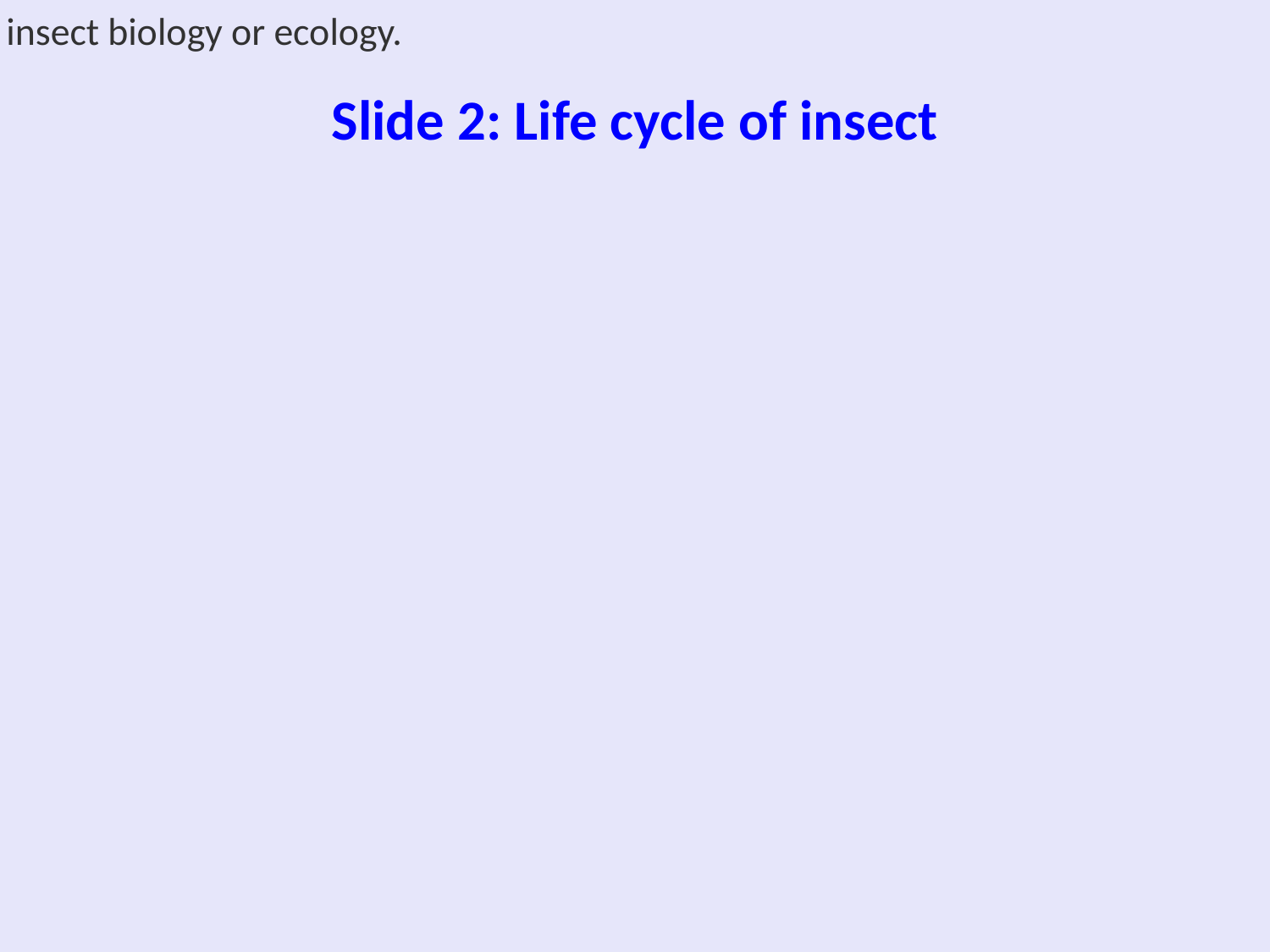

Sure! Below is a suggested layout and content for slide 2 on the life cycle of an insect. This slide can be part of a presentation covering insect biology or ecology.

---

**Slide 2: Stages of Insect Life Cycle**

**Title:** Understanding Insect Metamorphosis

**Content:**

1. **Introduction to Insect Metamorphosis**
   - Metamorphosis: A biological process by which insects develop, grow, and change form.
   - Not all insects undergo full metamorphosis; variations include complete and incomplete metamorphosis.

2. **Types of Metamorphosis**
   - **Complete Metamorphosis (Holometabolous)**
     - Life stages include Egg, Larva, Pupa, and Adult.
     - Examples: Butterflies, Bees, Beetles.
   - **Incomplete Metamorphosis (Hemimetabolous)**
     - Life stages include Egg, Nymph, and Adult.
     - Examples: Grasshoppers, Cockroaches, Dragonflies.

3. **Exploring the Stages**

   - **Egg Stage**
     - Description: The initial stage of life where development begins.
     - Duration varies greatly among species.

   - **Larva/Nymph Stage**
     - Description (Larva): Often worm-like with a focus on feeding and growth.
     - Description (Nymph): Miniature version of adult, molts multiple times.
     - Role: Critical growth phase, often undergoing several molts.

   - **Pupa Stage (Only in Complete Metamorphosis)**
     - Description: Transformation stage enclosed within a protective casing.
     - Significant reorganization to form adult structures.

   - **Adult Stage**
     - Description: Final stage, reproductive maturity.
     - Role: Primary focus on reproduction, though some may feed.

4. **Conclusion**
   - Insects play critical roles in ecosystems: pollination, decomposition, food source.
   - Understanding their life cycle helps us appreciate their ecological impact.

**Visuals:**
- Diagram or flowchart illustrating the life cycle stages of both complete and incomplete metamorphosis.
- Images of specific examples for each metamorphosis type.

**Notes:**
- Highlight the diversity among insect life cycles across different species.
- Consider integrating a brief quiz or interactive element discussing why understanding these stages is crucial for fields like agriculture and environmental science.

---

This slide layout is intended to provide a clear, informative overview of the insect life cycle, promoting engagement and understanding among the audience. Adjustments can be made depending on the audience's level of expertise and the context of your presentation.
# Slide 2: Life cycle of insect